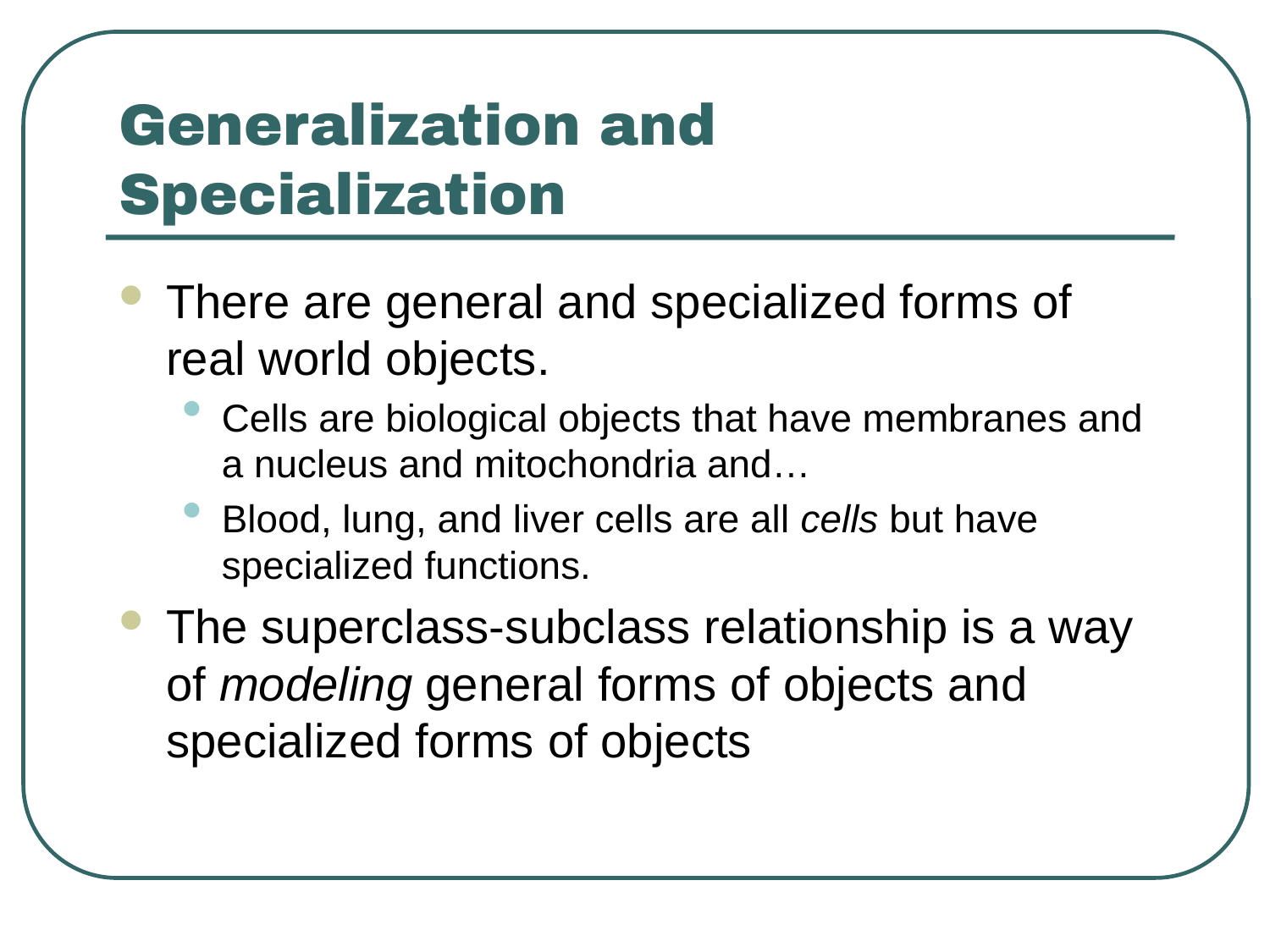

# Generalization and Specialization
There are general and specialized forms of real world objects.
Cells are biological objects that have membranes and a nucleus and mitochondria and…
Blood, lung, and liver cells are all cells but have specialized functions.
The superclass-subclass relationship is a way of modeling general forms of objects and specialized forms of objects